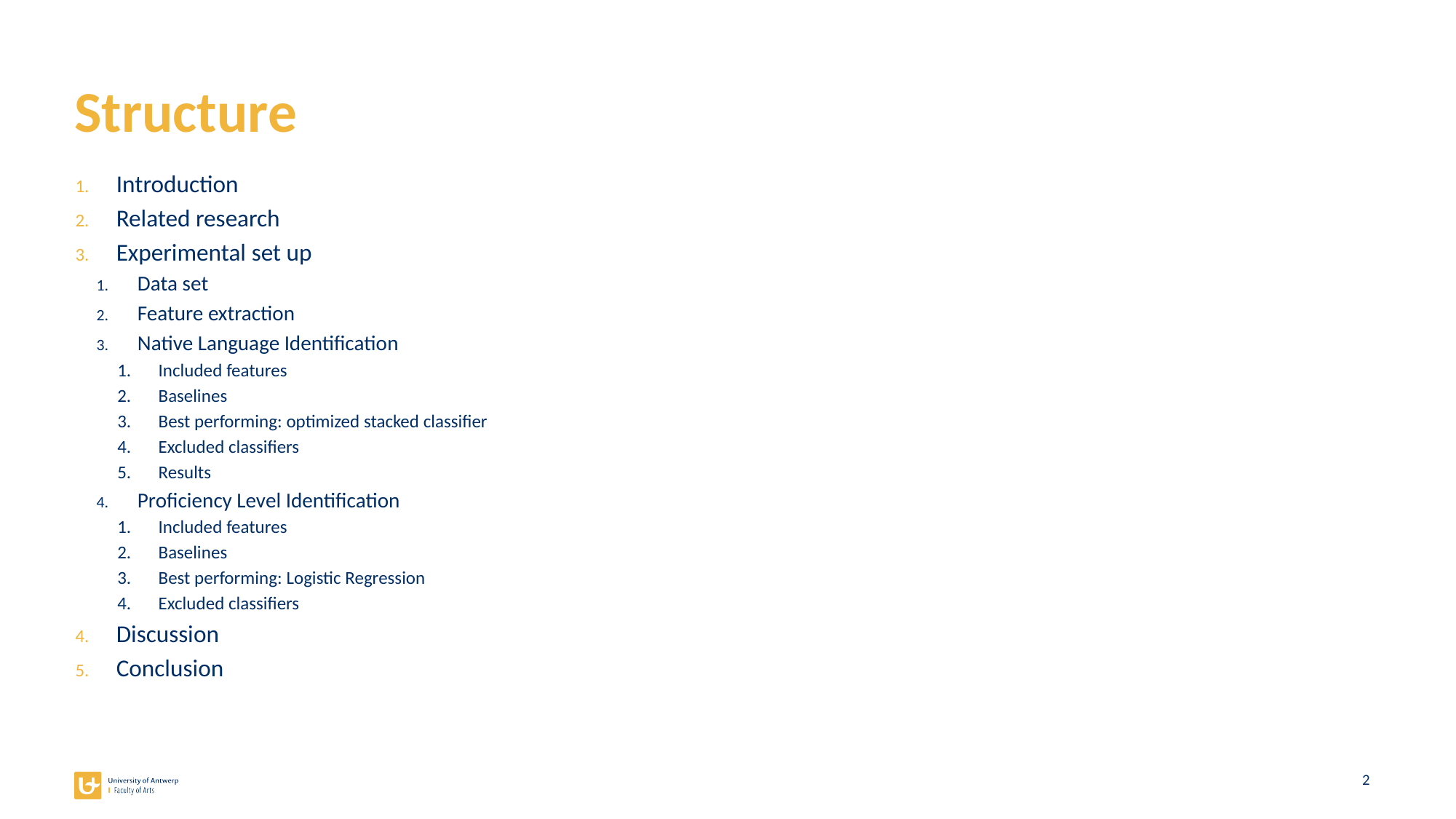

# Structure
Introduction
Related research
Experimental set up
Data set
Feature extraction
Native Language Identification
Included features
Baselines
Best performing: optimized stacked classifier
Excluded classifiers
Results
Proficiency Level Identification
Included features
Baselines
Best performing: Logistic Regression
Excluded classifiers
Discussion
Conclusion
2